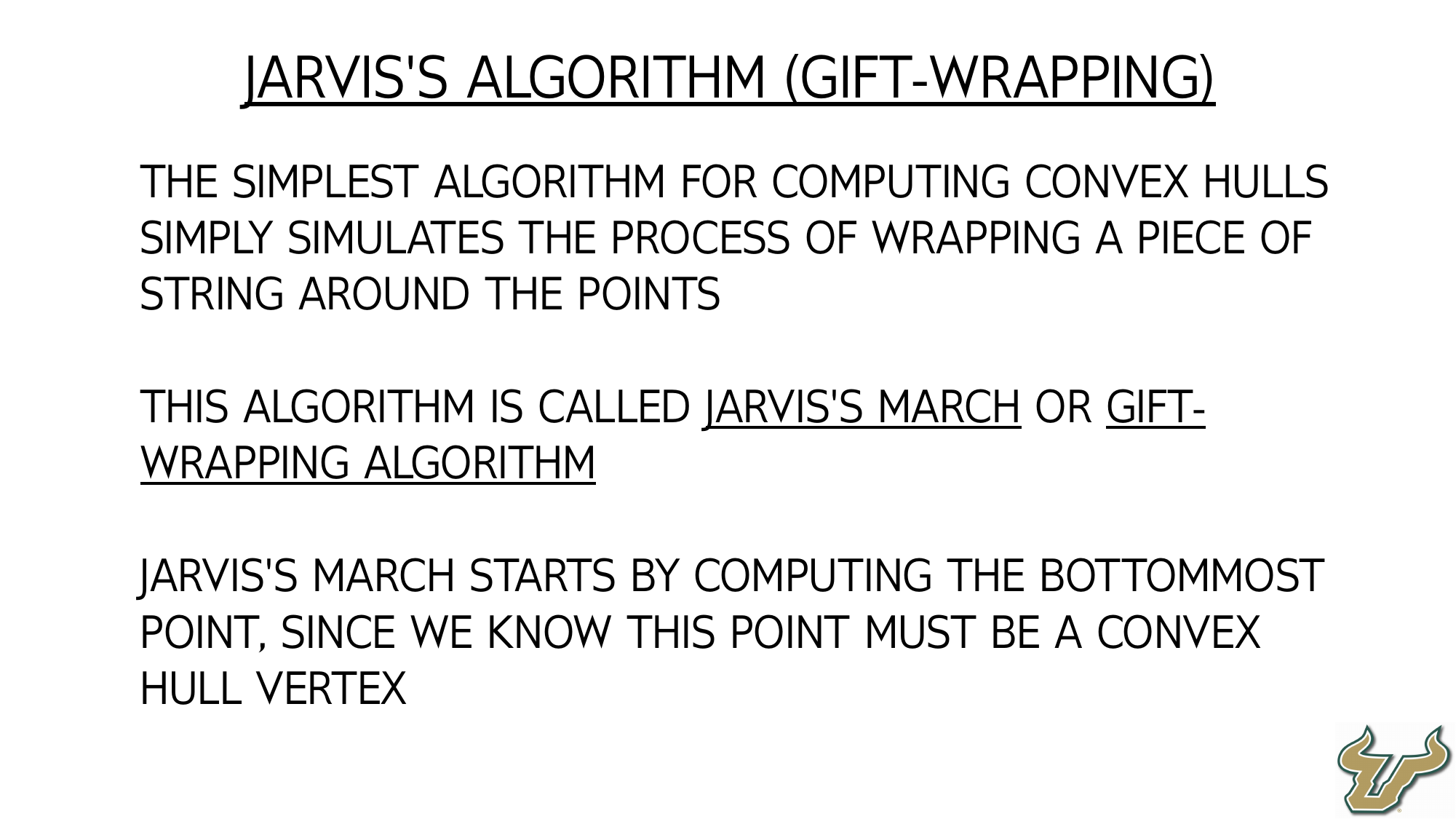

Jarvis's Algorithm (Gift-Wrapping)
The simplest algorithm for computing convex hulls simply simulates the process of wrapping a piece of string around the points

This algorithm is called Jarvis's march or gift-wrapping algorithm

Jarvis's march starts by computing the bottommost point, since we know this point must be a convex hull vertex